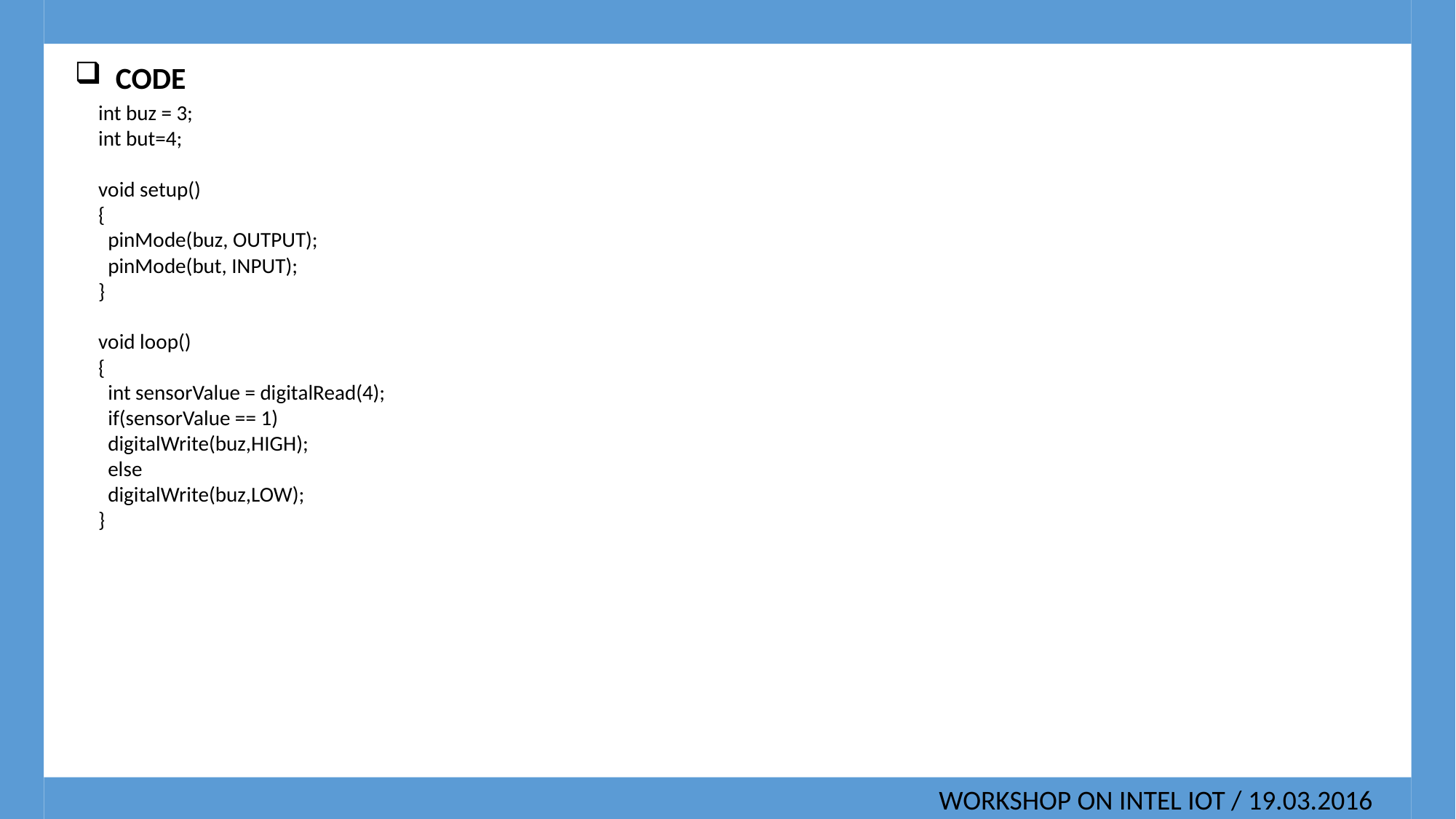

CODE
int buz = 3;
int but=4;

void setup()
{
  pinMode(buz, OUTPUT);
  pinMode(but, INPUT);
}

void loop()
{
  int sensorValue = digitalRead(4);
  if(sensorValue == 1)
  digitalWrite(buz,HIGH);
  else
  digitalWrite(buz,LOW);
}

WORKSHOP ON INTEL IOT / 19.03.2016